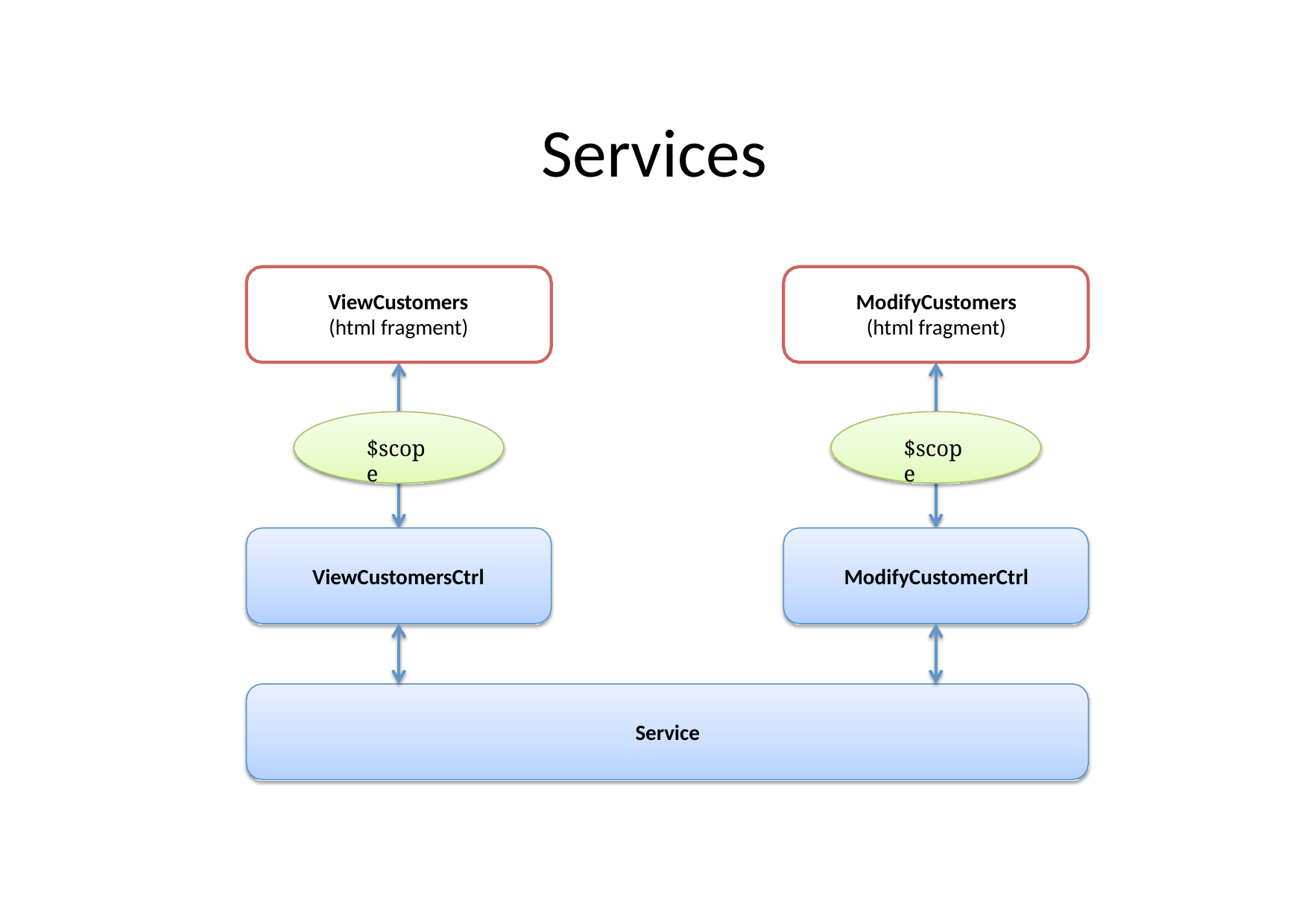

# Services

ViewCustomers
(html fragment)
ModifyCustomers
(html fragment)

$scope
$scope

ViewCustomersCtrl
ModifyCustomerCtrl

Service